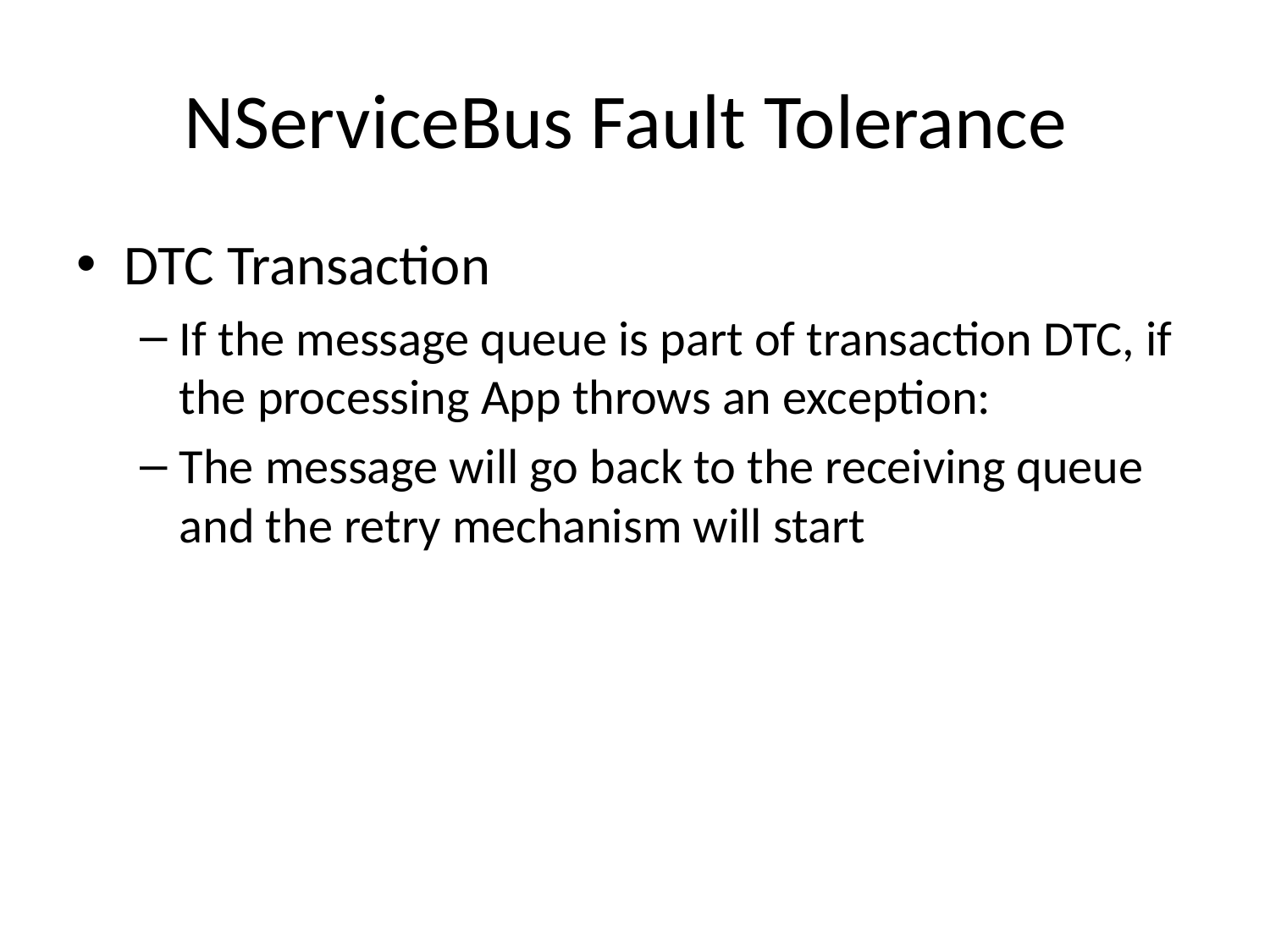

# NServiceBus Fault Tolerance
DTC Transaction
If the message queue is part of transaction DTC, if the processing App throws an exception:
The message will go back to the receiving queue and the retry mechanism will start